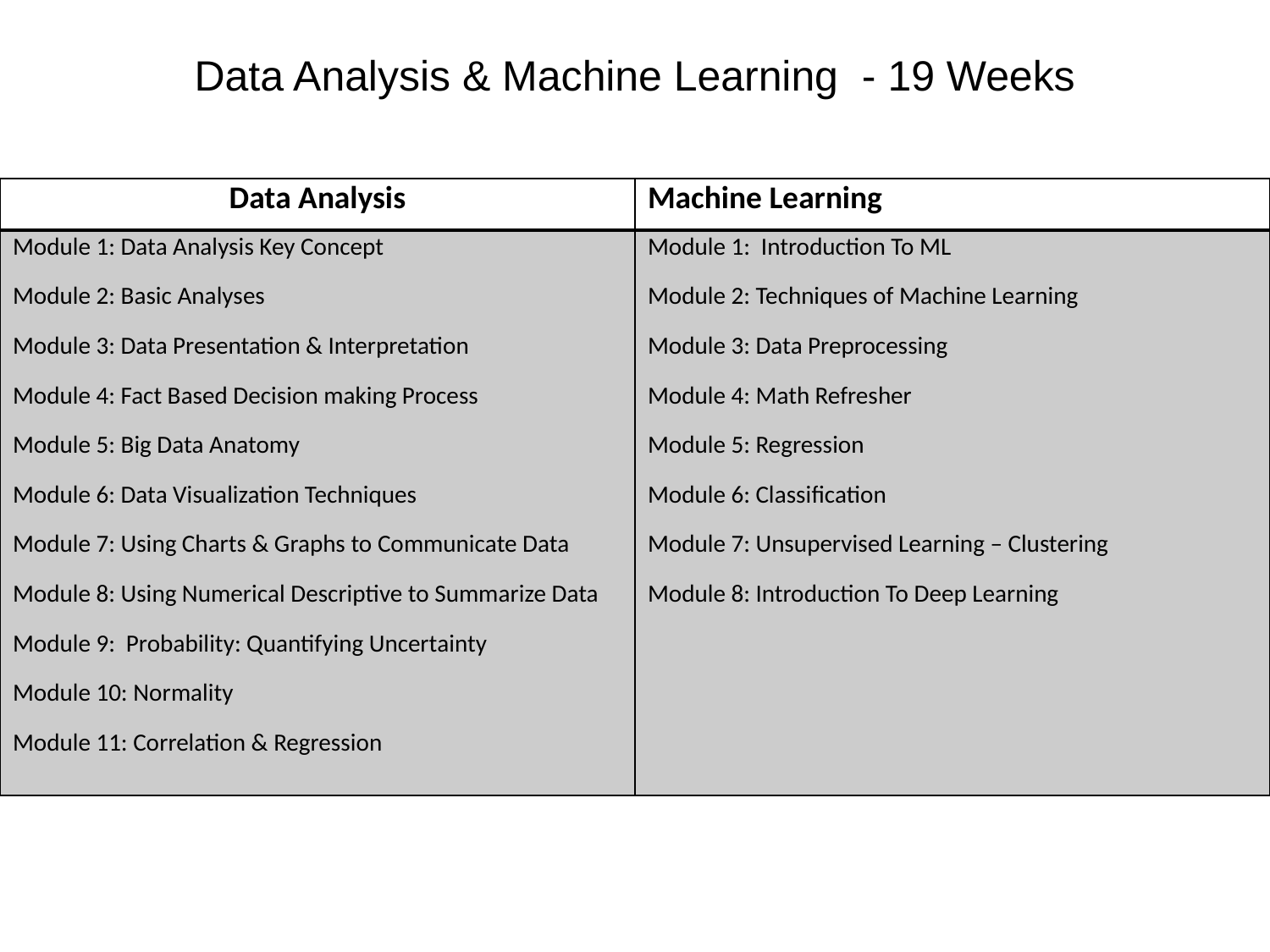

# Data Analysis & Machine Learning  - 19 Weeks
| Data Analysis | Machine Learning |
| --- | --- |
| Module 1: Data Analysis Key Concept   Module 2: Basic Analyses   Module 3: Data Presentation & Interpretation   Module 4: Fact Based Decision making Process   Module 5: Big Data Anatomy   Module 6: Data Visualization Techniques   Module 7: Using Charts & Graphs to Communicate Data   Module 8: Using Numerical Descriptive to Summarize Data   Module 9: Probability: Quantifying Uncertainty   Module 10: Normality   Module 11: Correlation & Regression | Module 1: Introduction To ML   Module 2: Techniques of Machine Learning   Module 3: Data Preprocessing   Module 4: Math Refresher   Module 5: Regression   Module 6: Classification   Module 7: Unsupervised Learning – Clustering   Module 8: Introduction To Deep Learning |